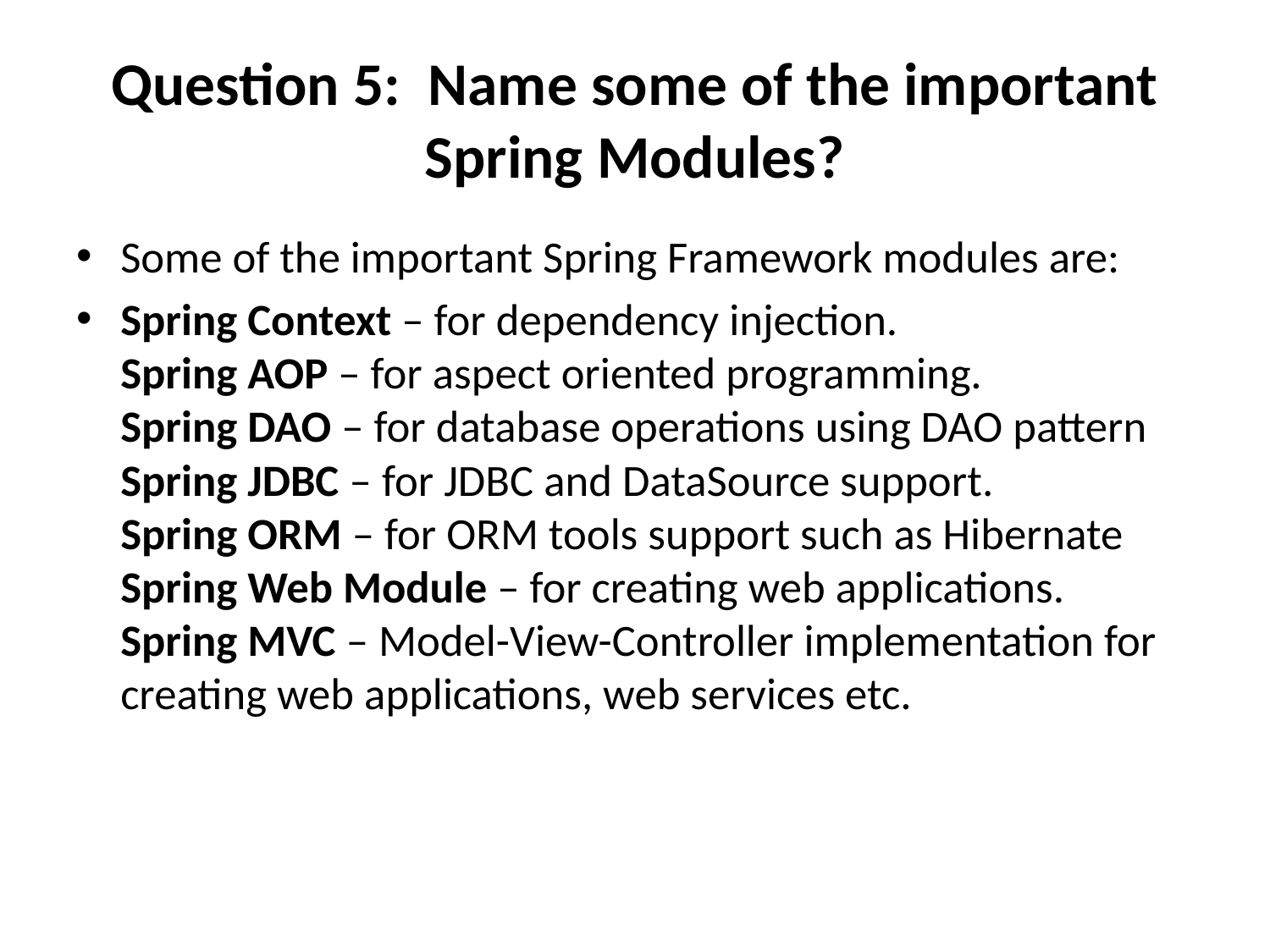

# Question 5:  Name some of the important Spring Modules?
Some of the important Spring Framework modules are:
Spring Context – for dependency injection.
Spring AOP – for aspect oriented programming.
Spring DAO – for database operations using DAO pattern
Spring JDBC – for JDBC and DataSource support.
Spring ORM – for ORM tools support such as Hibernate
Spring Web Module – for creating web applications.
Spring MVC – Model-View-Controller implementation for creating web applications, web services etc.